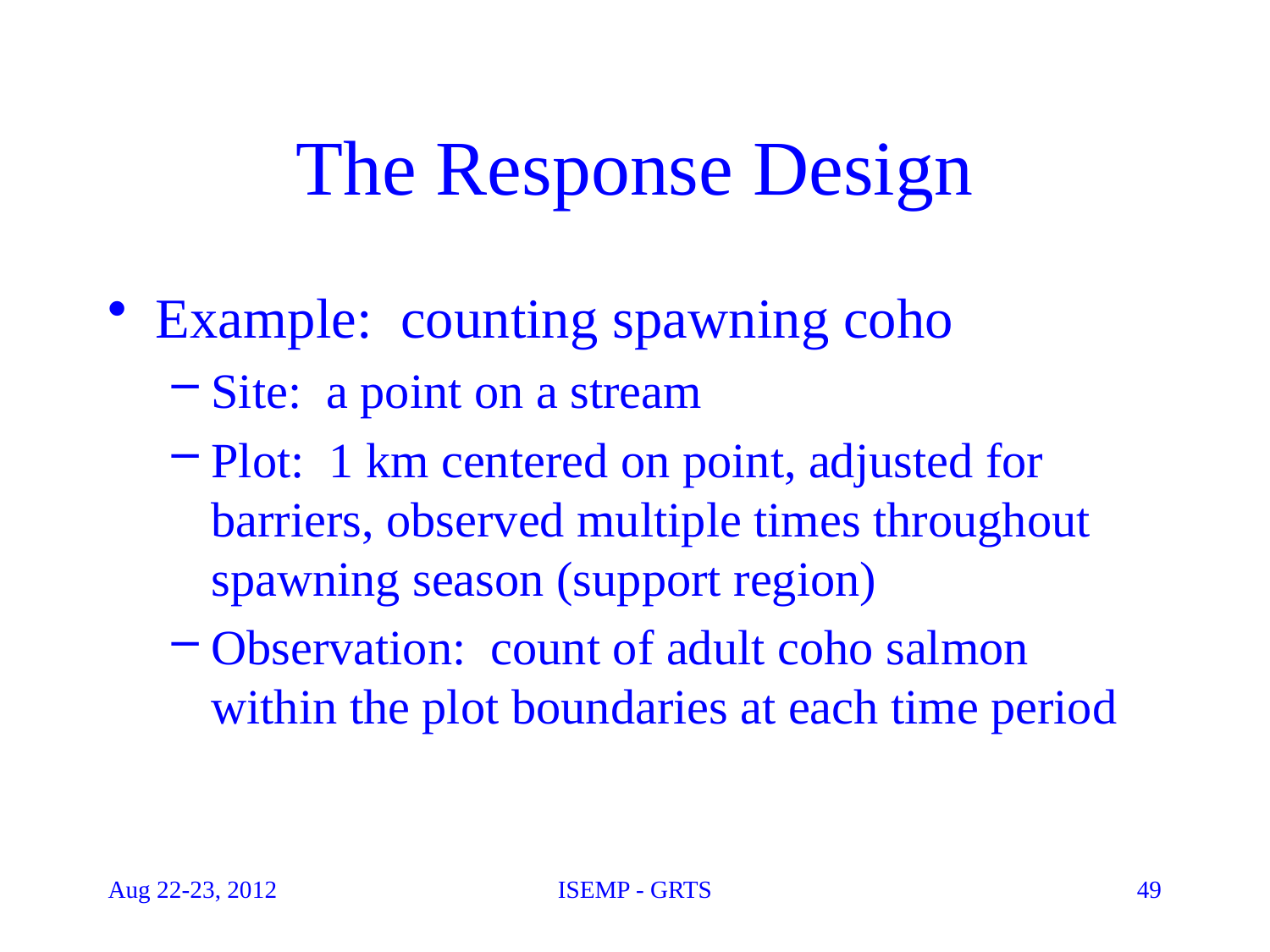

# The Response Design
Example:  counting spawning coho
Site:  a point on a stream
Plot:  1 km centered on point, adjusted for barriers, observed multiple times throughout spawning season (support region)
Observation:  count of adult coho salmon within the plot boundaries at each time period

Aug 22-23, 2012
ISEMP - GRTS
49